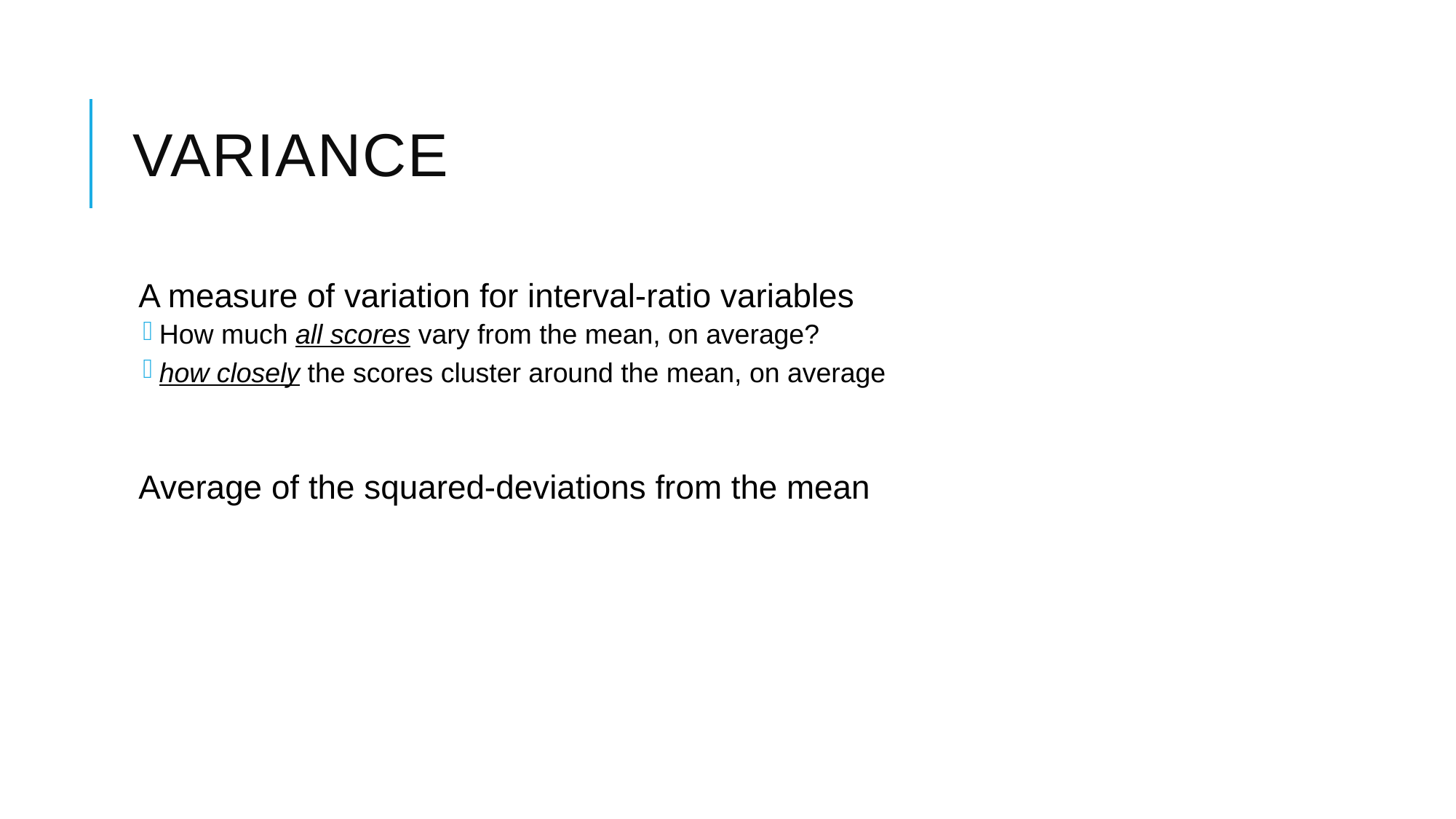

# Variance
A measure of variation for interval-ratio variables
How much all scores vary from the mean, on average?
how closely the scores cluster around the mean, on average

Average of the squared-deviations from the mean